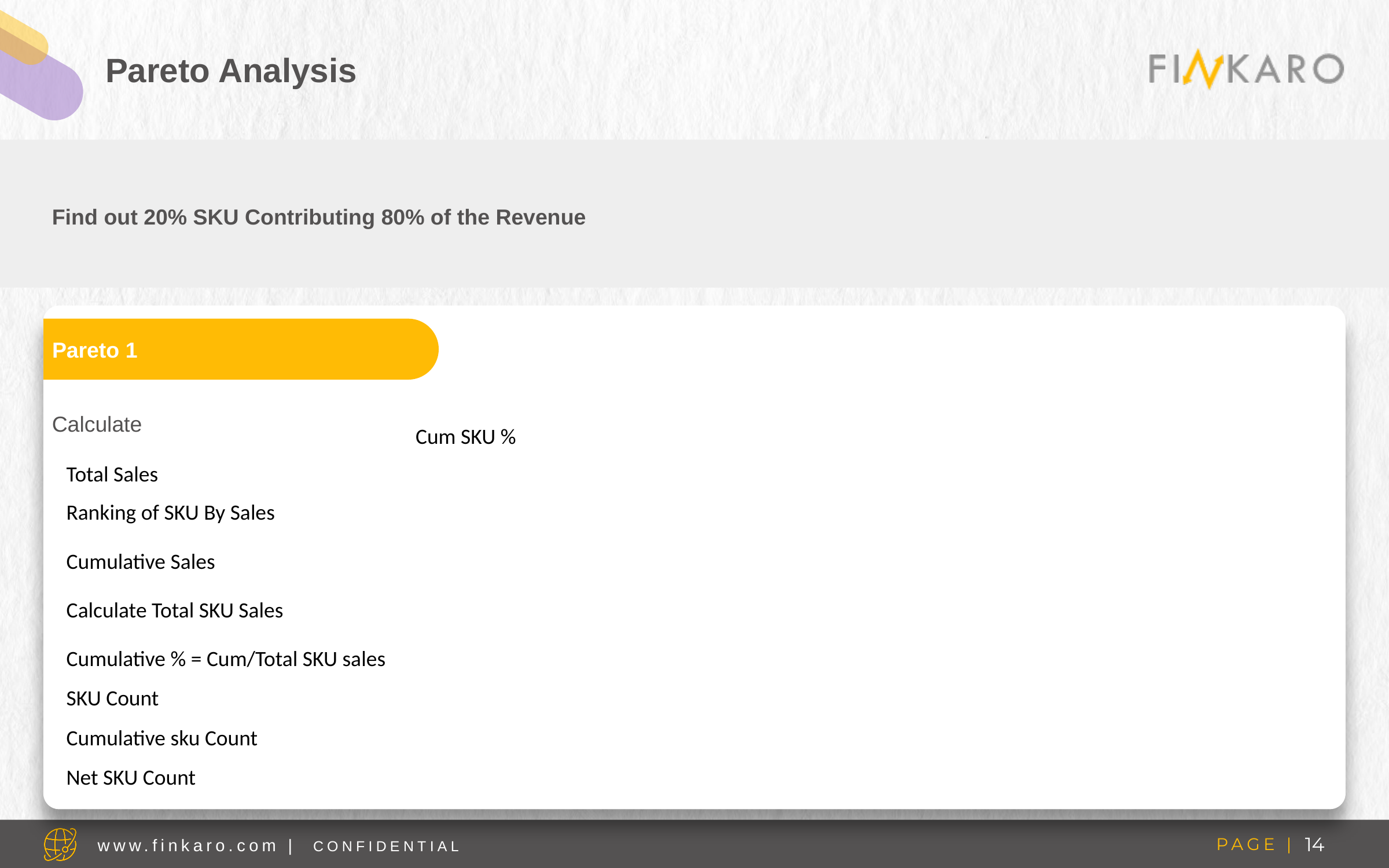

Pareto Analysis

Find out 20% SKU Contributing 80% of the Revenue
Pareto 1

Calculate
Cum SKU %
Total Sales
Ranking of SKU By Sales
Cumulative Sales
Calculate Total SKU Sales
Cumulative % = Cum/Total SKU sales
SKU Count
Cumulative sku Count
Net SKU Count